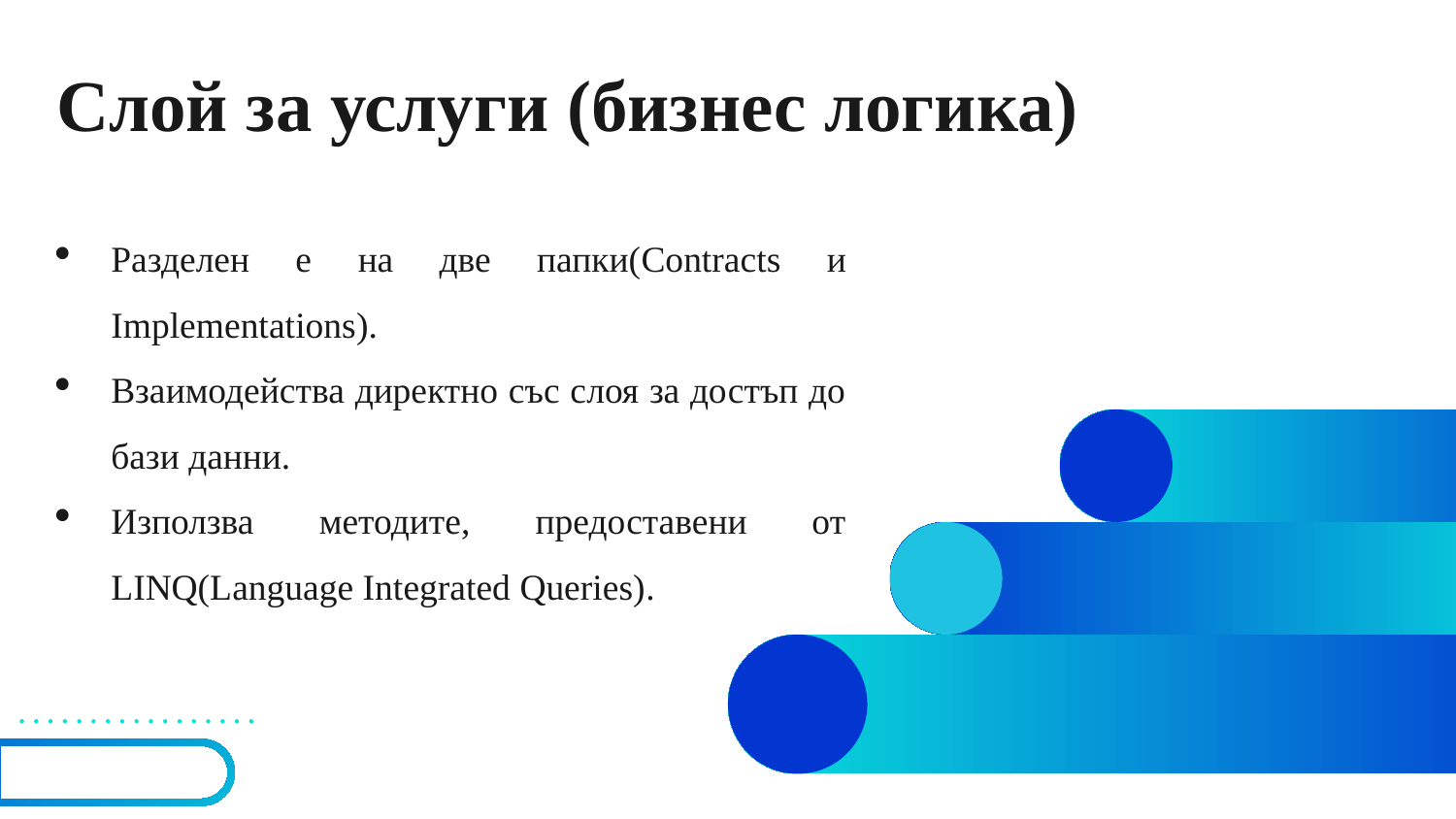

# Слой за услуги (бизнес логика)
Разделен е на две папки(Contracts и Implementations).
Взаимодейства директно със слоя за достъп до бази данни.
Използва методите, предоставени от LINQ(Language Integrated Queries).